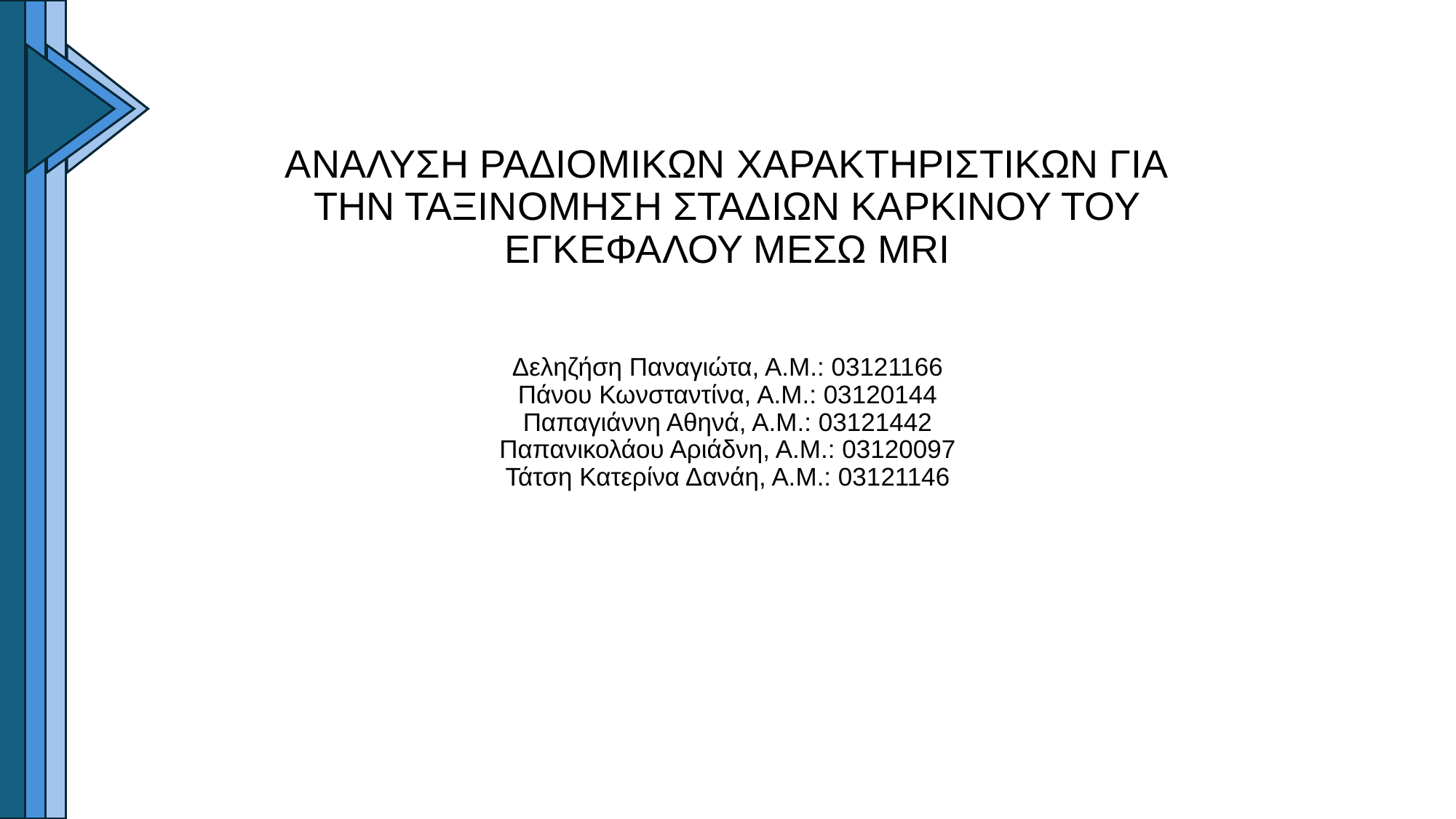

1

Εισαγωγή Θεωρητικό Μέρος

2

Προγραμματιστικό Μέρος 2

3

Συμπεράσματα

# ΑΝΑΛΥΣΗ ΡΑΔΙΟΜΙΚΩΝ ΧΑΡΑΚΤΗΡΙΣΤΙΚΩΝ ΓΙΑ ΤΗΝ ΤΑΞΙΝΟΜΗΣΗ ΣΤΑΔΙΩΝ ΚΑΡΚΙΝΟΥ ΤΟΥ ΕΓΚΕΦΑΛΟΥ ΜΕΣΩ MRI Δεληζήση Παναγιώτα, Α.Μ.: 03121166 Πάνου Κωνσταντίνα, Α.Μ.: 03120144 Παπαγιάννη Αθηνά, Α.Μ.: 03121442 Παπανικολάου Αριάδνη, Α.Μ.: 03120097 Τάτση Κατερίνα Δανάη, Α.Μ.: 03121146